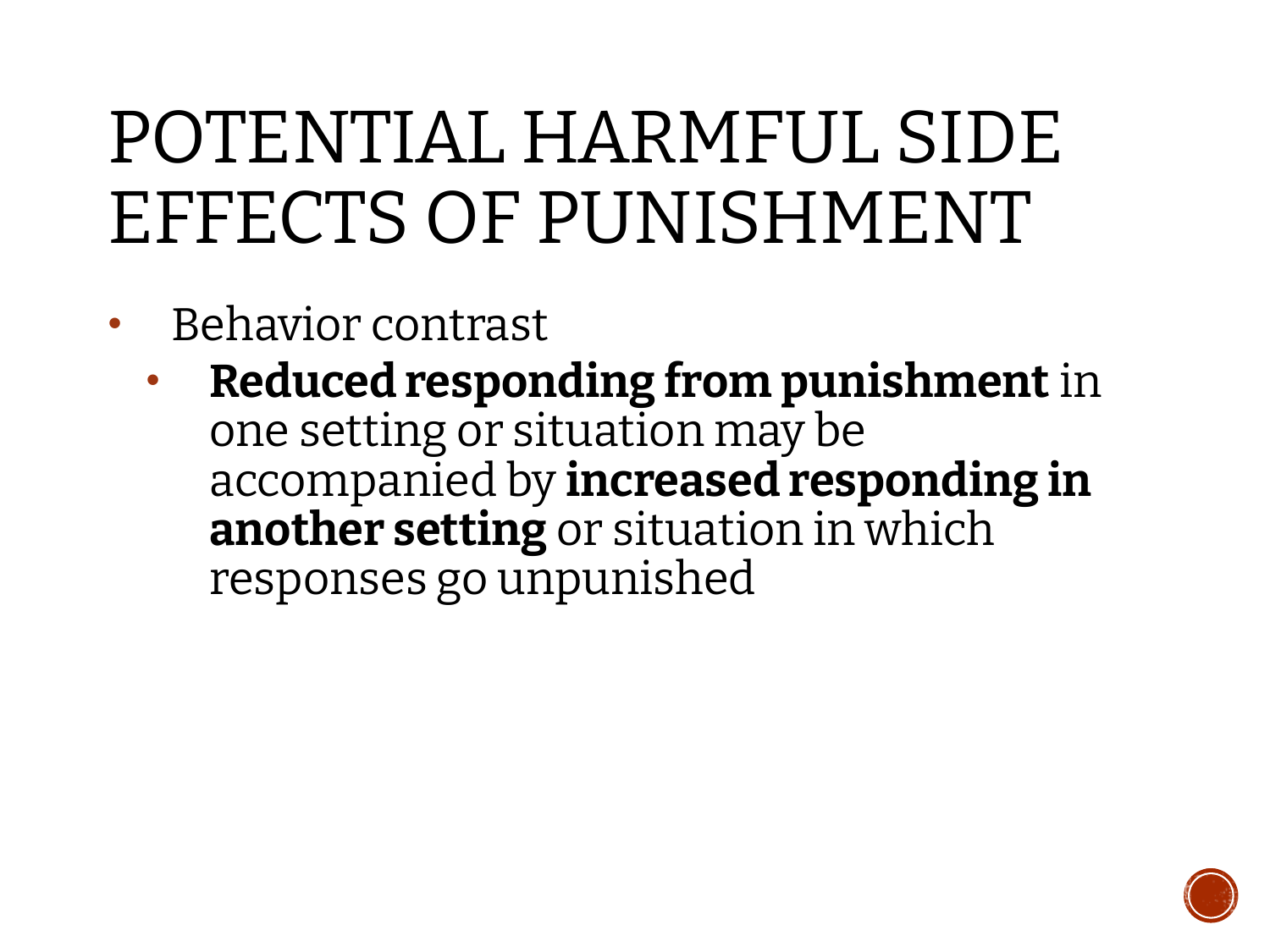

# Potential harmful side effects of punishment
Behavior contrast
Reduced responding from punishment in one setting or situation may be accompanied by increased responding in another setting or situation in which responses go unpunished